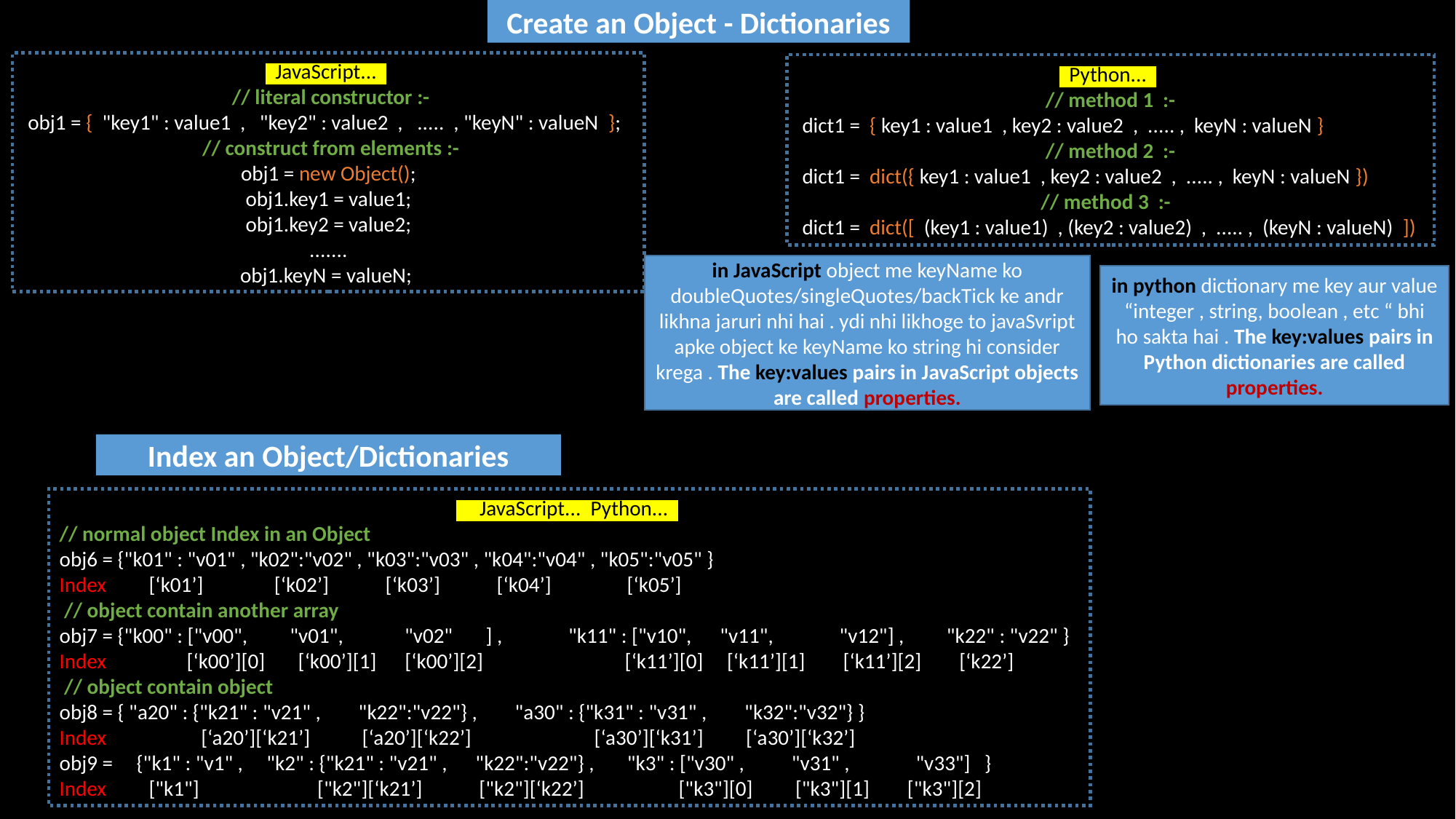

Create an Object - Dictionaries
  JavaScript...
  // literal constructor :-
 obj1 = {  "key1" : value1  ,   "key2" : value2  ,   .....  , "keyN" : valueN  };
 // construct from elements :-
 obj1 = new Object();
 obj1.key1 = value1;
obj1.key2 = value2;
 .......
obj1.keyN = valueN;
  Python...
 // method 1  :-
 dict1 =  { key1 : value1  , key2 : value2  ,  ..... ,  keyN : valueN }
 // method 2  :-
 dict1 =  dict({ key1 : value1  , key2 : value2  ,  ..... ,  keyN : valueN })
// method 3  :-
 dict1 =  dict([  (key1 : value1)  , (key2 : value2)  ,  ..... ,  (keyN : valueN)  ])
in JavaScript object me keyName ko doubleQuotes/singleQuotes/backTick ke andr likhna jaruri nhi hai . ydi nhi likhoge to javaSvript apke object ke keyName ko string hi consider krega . The key:values pairs in JavaScript objects are called properties.
in python dictionary me key aur value “integer , string, boolean , etc “ bhi ho sakta hai . The key:values pairs in Python dictionaries are called properties.
Index an Object/Dictionaries
     JavaScript...  Python...
// normal object Index in an Object
obj6 = {"k01" : "v01" , "k02":"v02" , "k03":"v03" , "k04":"v04" , "k05":"v05" }
Index         [‘k01’]               [‘k02’]            [‘k03’]            [‘k04’]                [‘k05’]
 // object contain another array
obj7 = {"k00" : ["v00",         "v01",             "v02"       ] ,              "k11" : ["v10",      "v11",              "v12"] ,         "k22" : "v22" }
Index                 [‘k00’][0]       [‘k00’][1]      [‘k00’][2]                              [‘k11’][0]     [‘k11’][1]        [‘k11’][2]        [‘k22’]
 // object contain object
obj8 = { "a20" : {"k21" : "v21" ,        "k22":"v22"} ,        "a30" : {"k31" : "v31" ,        "k32":"v32"} }
Index                    [‘a20’][‘k21’]           [‘a20’][‘k22’]                          [‘a30’][‘k31’]         [‘a30’][‘k32’]
obj9 =     {"k1" : "v1" ,     "k2" : {"k21" : "v21" ,      "k22":"v22"} ,       "k3" : ["v30" ,          "v31" ,              "v33"]   }
Index         ["k1"]                         ["k2"][‘k21’]            ["k2"][‘k22’]                    ["k3"][0]         ["k3"][1]        ["k3"][2]